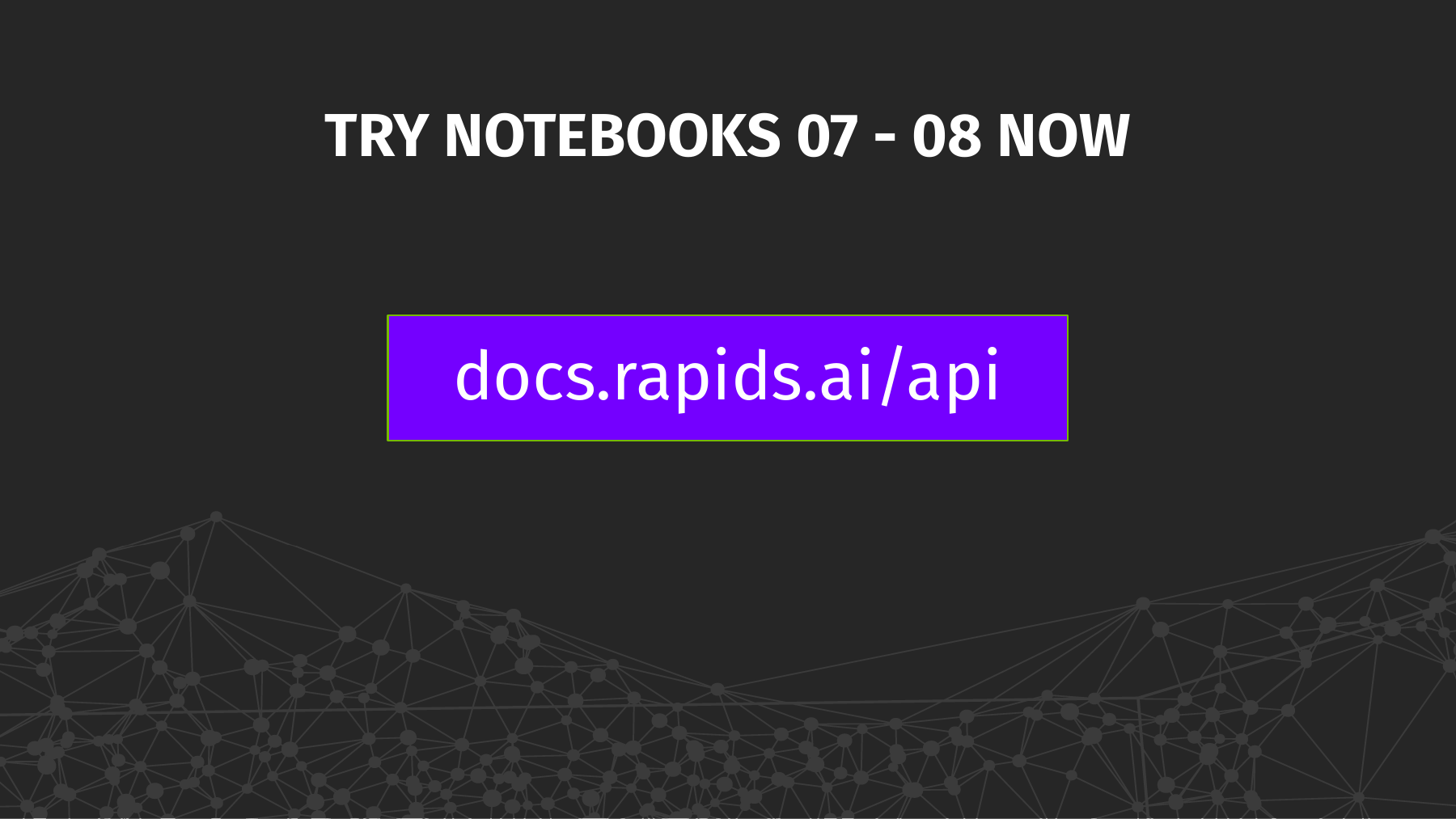

Try notebooks 07 - 08 now
docs.rapids.ai/api